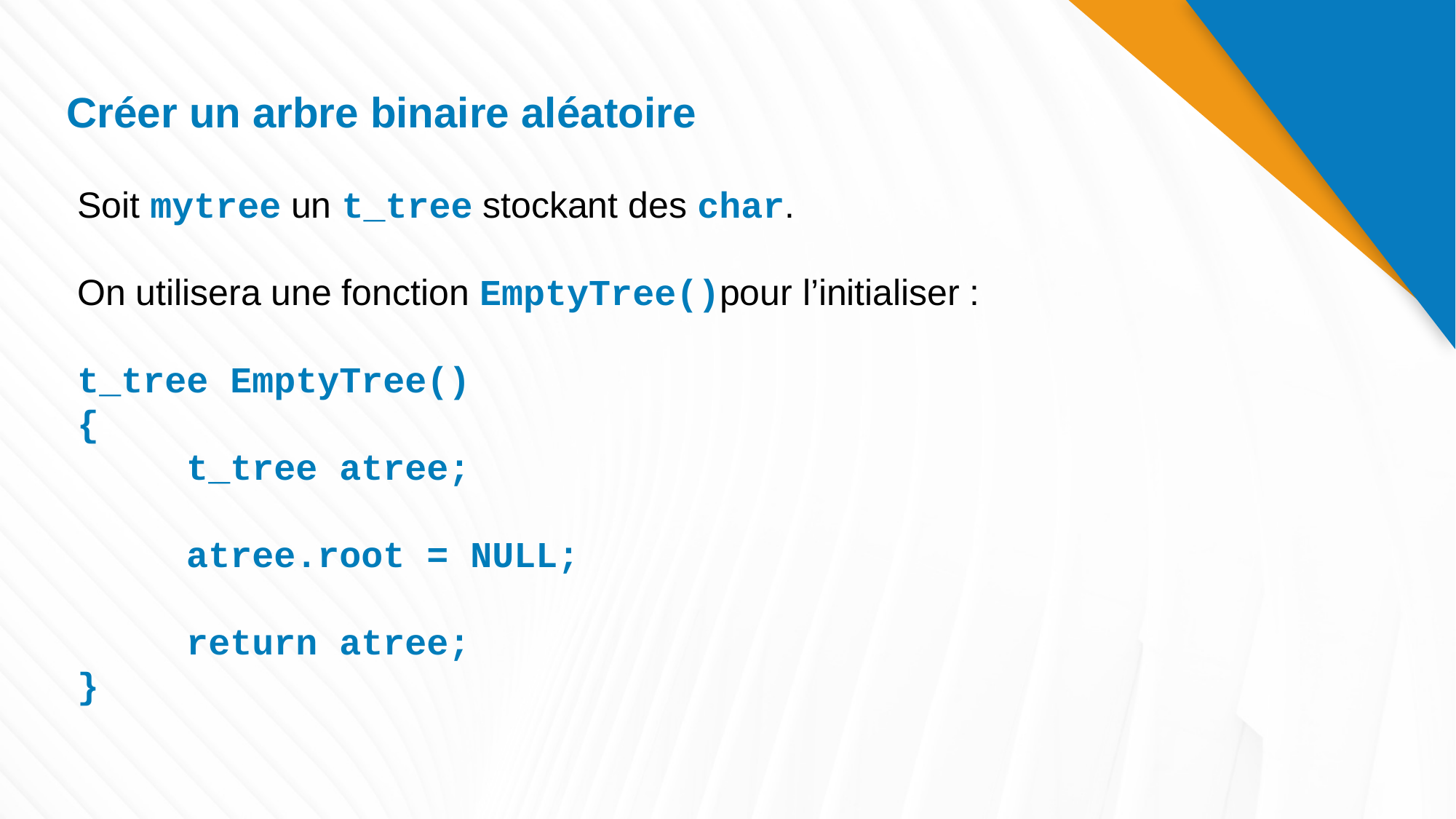

# Créer un arbre binaire aléatoire
Soit mytree un t_tree stockant des char.

On utilisera une fonction EmptyTree()pour l’initialiser :

t_tree EmptyTree()
{
	t_tree atree;

	atree.root = NULL;

	return atree;
}